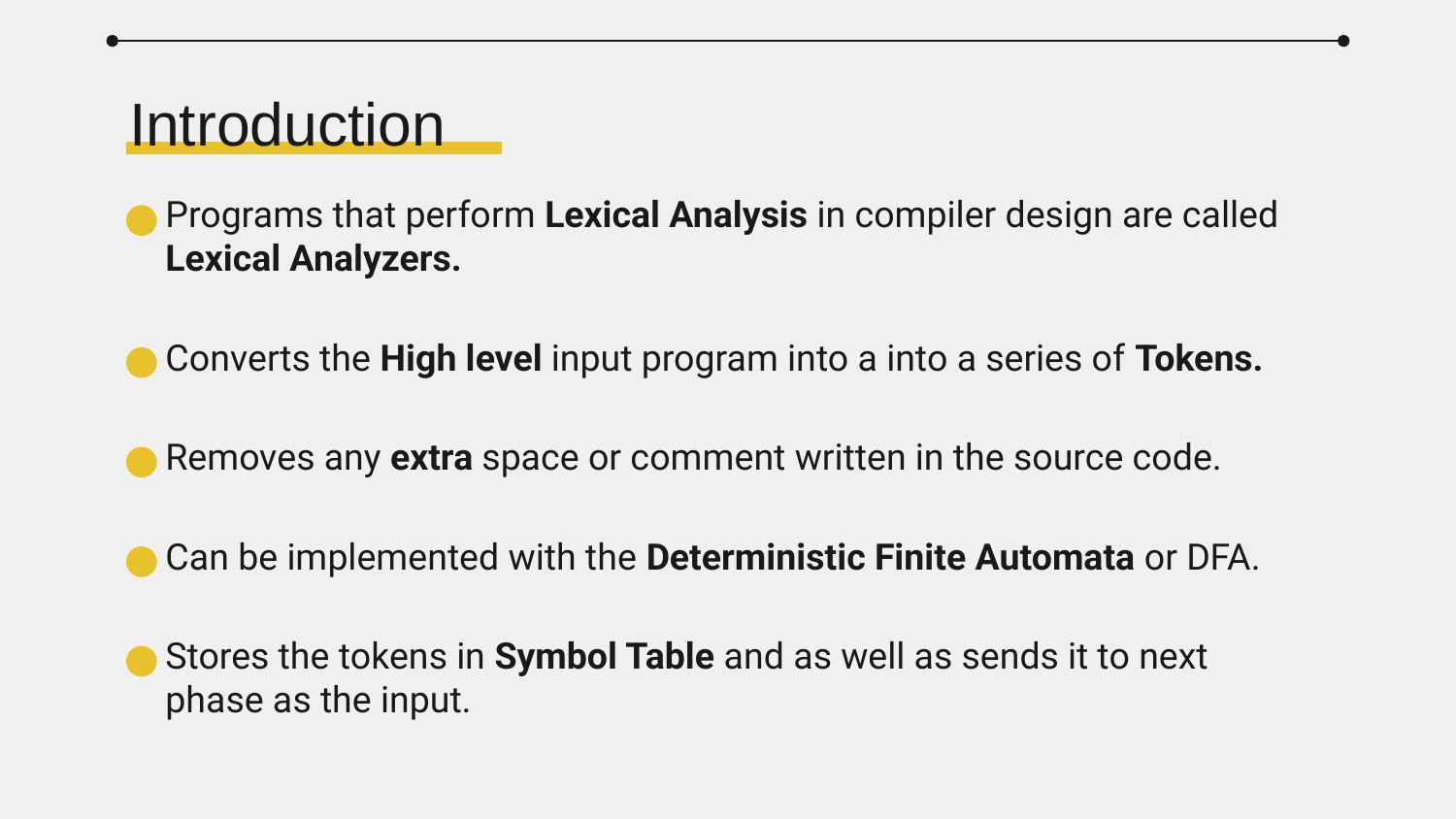

# Introduction
Programs that perform Lexical Analysis in compiler design are called Lexical Analyzers.

Converts the High level input program into a into a series of Tokens.

Removes any extra space or comment written in the source code.

Can be implemented with the Deterministic Finite Automata or DFA.

Stores the tokens in Symbol Table and as well as sends it to next          phase as the input.